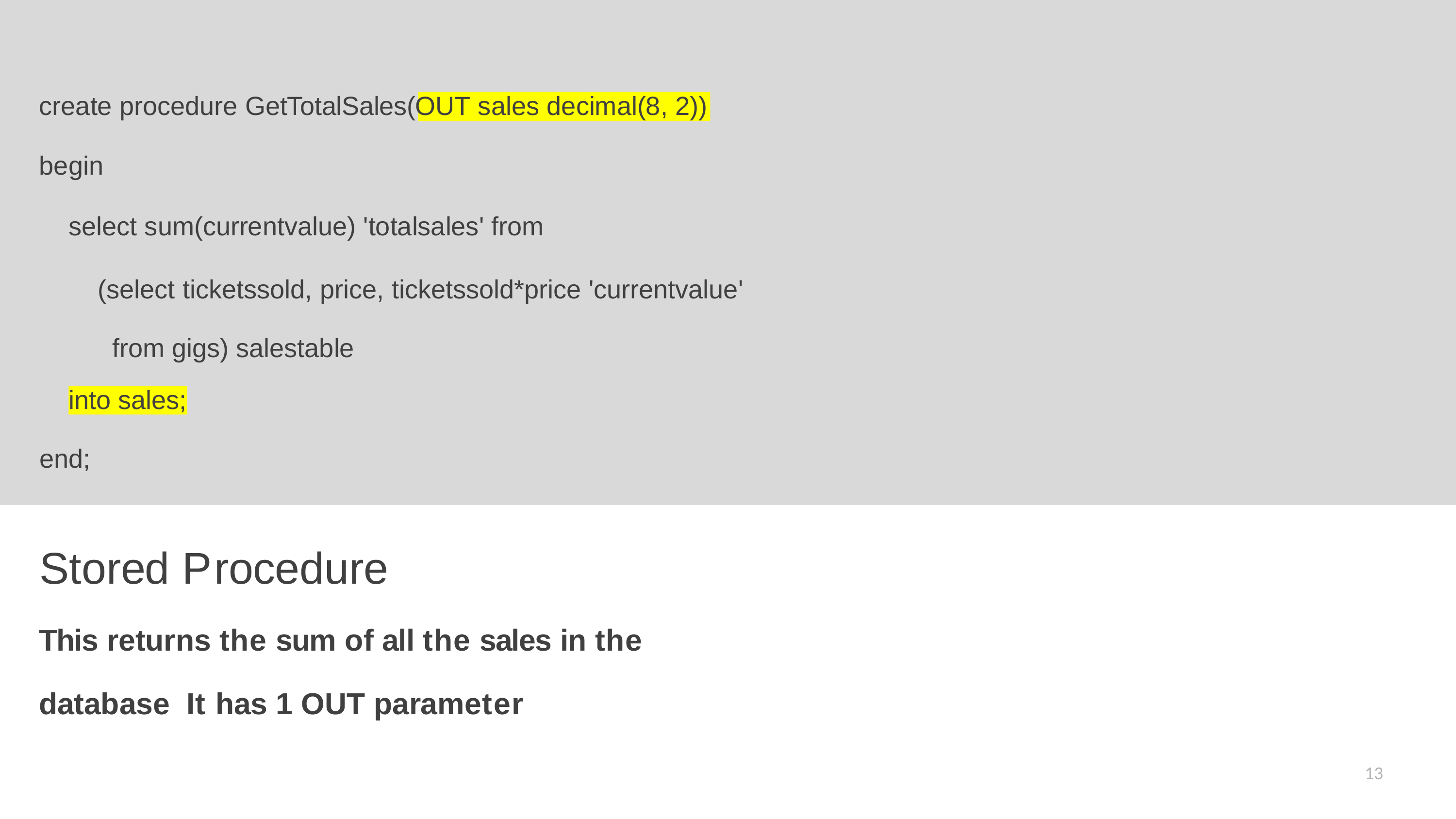

create procedure GetTotalSales(OUT sales decimal(8, 2))

begin

select sum(currentvalue) 'totalsales' from
(select ticketssold, price, ticketssold*price 'currentvalue'  from gigs) salestable

into sales;
end;

Stored Procedure
This returns the sum of all the sales in the database  It has 1 OUT parameter
13